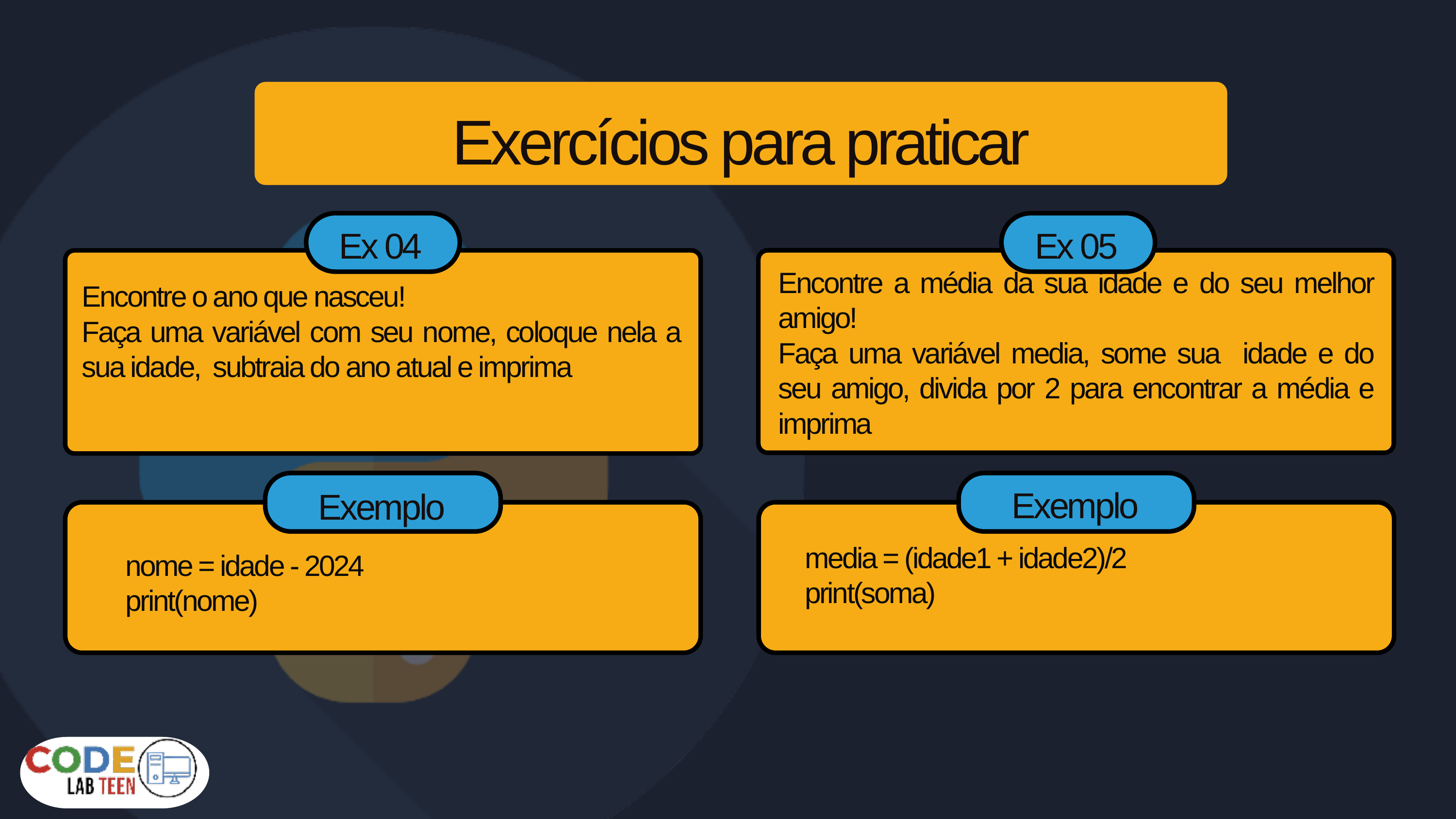

Exercícios para praticar

Ex 04
Ex 05

Encontre o ano que nasceu!
Faça uma variável com seu nome, coloque nela a sua idade,  subtraia do ano atual e imprima

Encontre a média da sua idade e do seu melhor amigo!
Faça uma variável media, some sua  idade e do seu amigo, divida por 2 para encontrar a média e imprima

Exemplo

nome = idade - 2024
print(nome)

Exemplo

media = (idade1 + idade2)/2
print(soma)